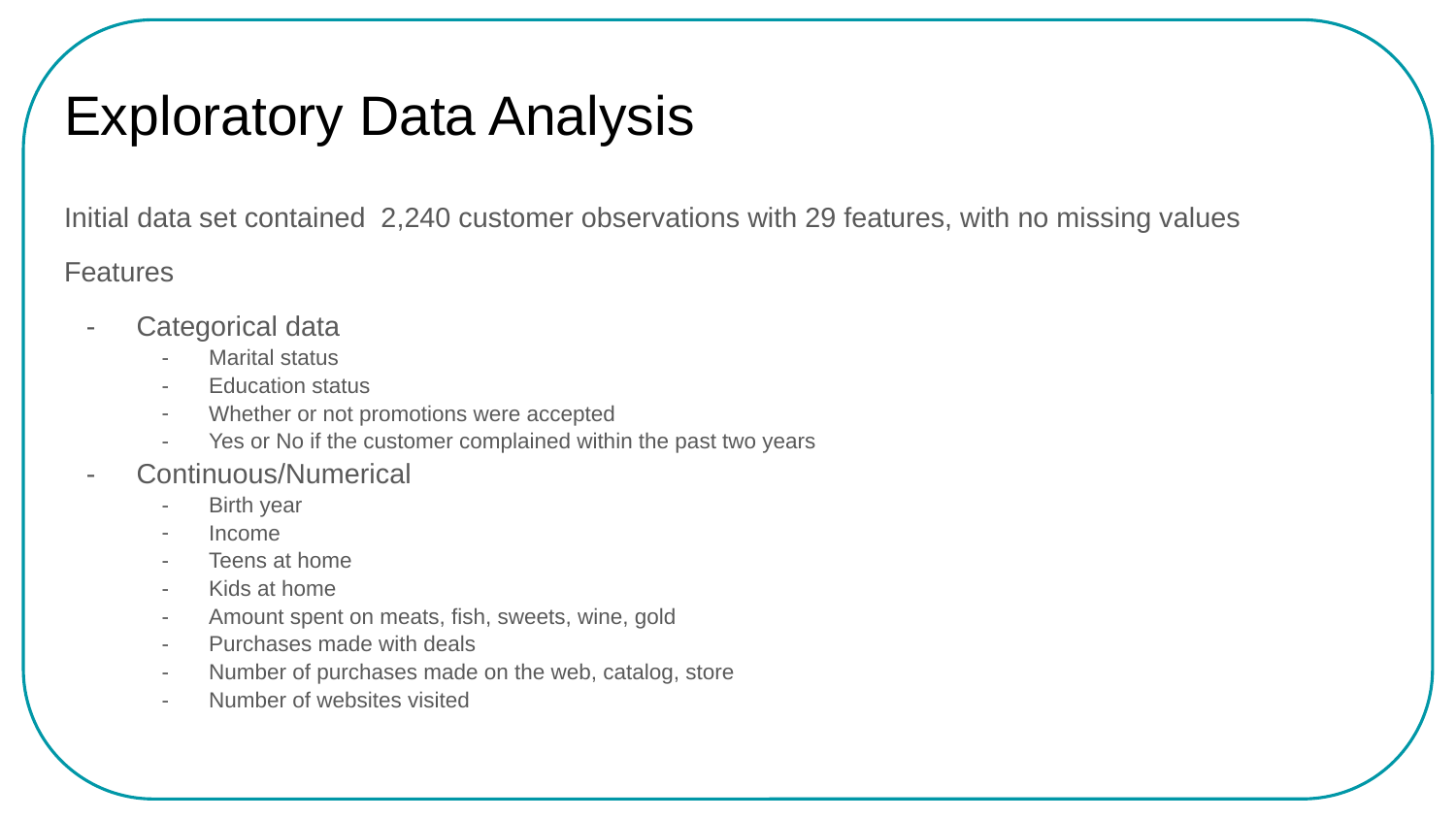

# Exploratory Data Analysis
Initial data set contained  2,240 customer observations with 29 features, with no missing values
Features
Categorical data
Marital status
Education status
Whether or not promotions were accepted
Yes or No if the customer complained within the past two years
Continuous/Numerical
Birth year
Income
Teens at home
Kids at home
Amount spent on meats, fish, sweets, wine, gold
Purchases made with deals
Number of purchases made on the web, catalog, store
Number of websites visited